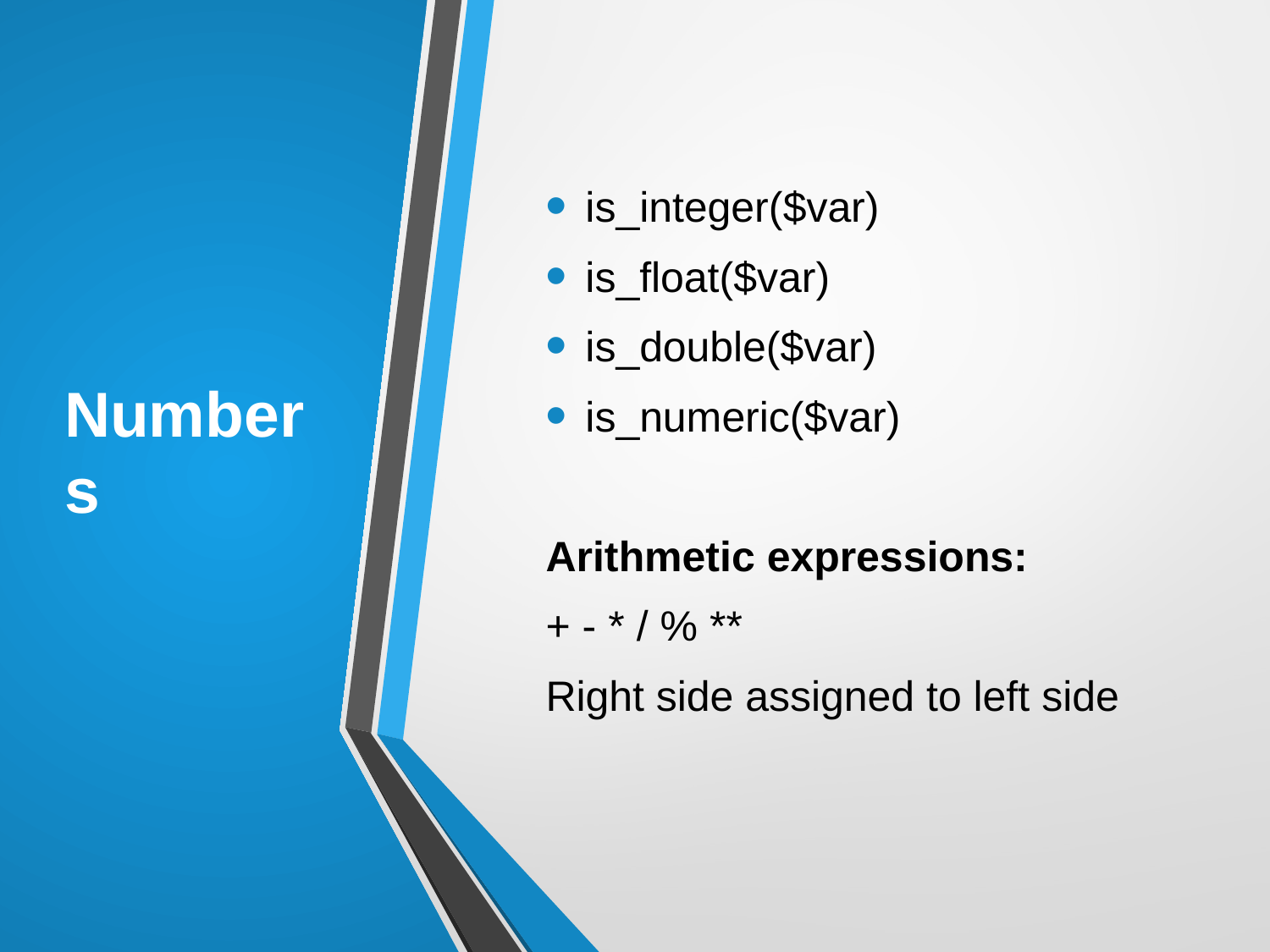

# Numbers
is_integer($var)
is_float($var)
is_double($var)
is_numeric($var)

Arithmetic expressions:
+ - * / % **
Right side assigned to left side